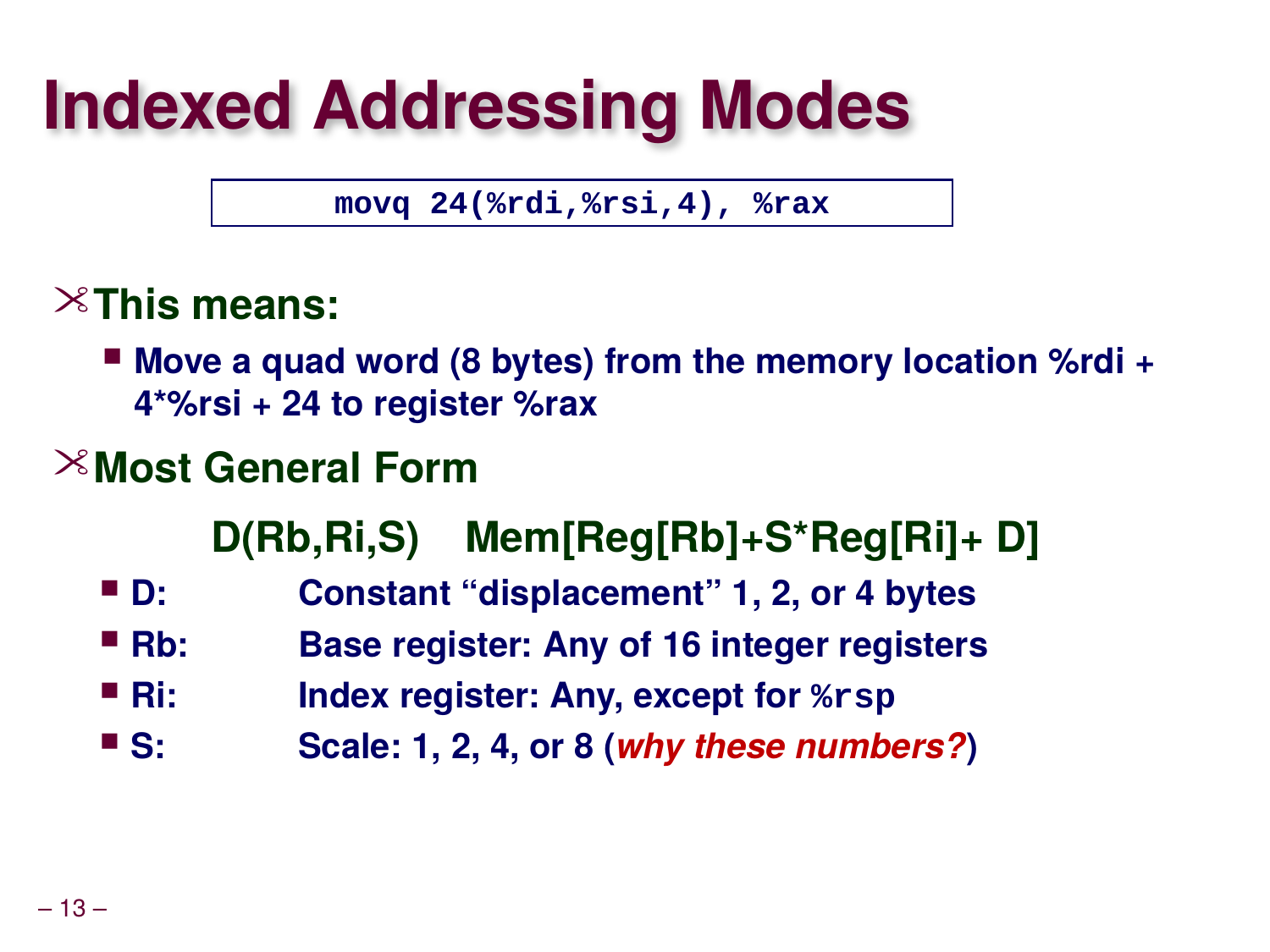

# Indexed Addressing Modes
movq 24(%rdi,%rsi,4), %rax
This means:
Move a quad word (8 bytes) from the memory location %rdi + 4*%rsi + 24 to register %rax
Most General Form
		D(Rb,Ri,S)	Mem[Reg[Rb]+S*Reg[Ri]+ D]
D: 	Constant “displacement” 1, 2, or 4 bytes
Rb: 	Base register: Any of 16 integer registers
Ri:	Index register: Any, except for %rsp
S: 	Scale: 1, 2, 4, or 8 (why these numbers?)